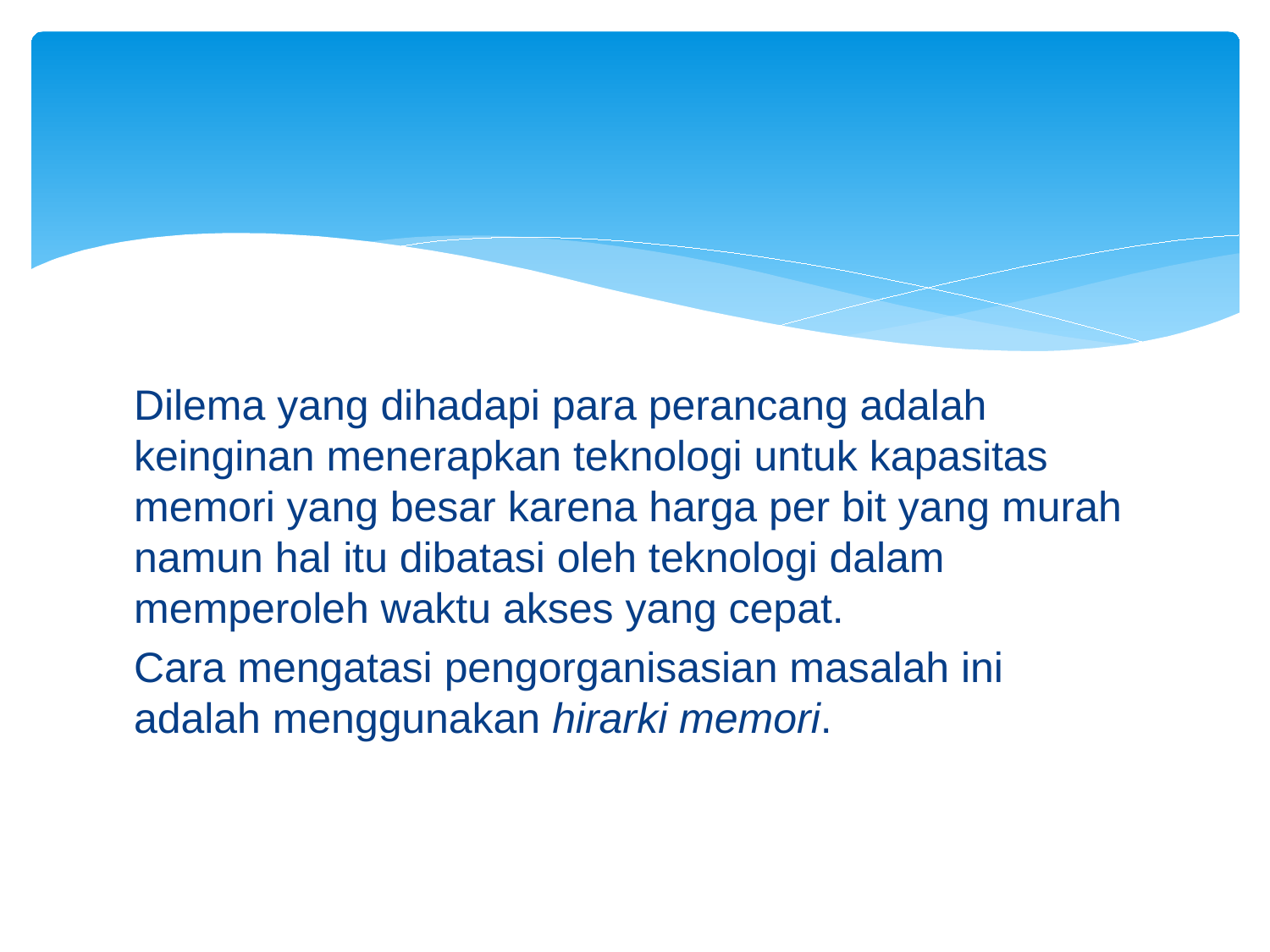

#
Dilema yang dihadapi para perancang adalah keinginan menerapkan teknologi untuk kapasitas memori yang besar karena harga per bit yang murah namun hal itu dibatasi oleh teknologi dalam memperoleh waktu akses yang cepat.
Cara mengatasi pengorganisasian masalah ini adalah menggunakan hirarki memori.